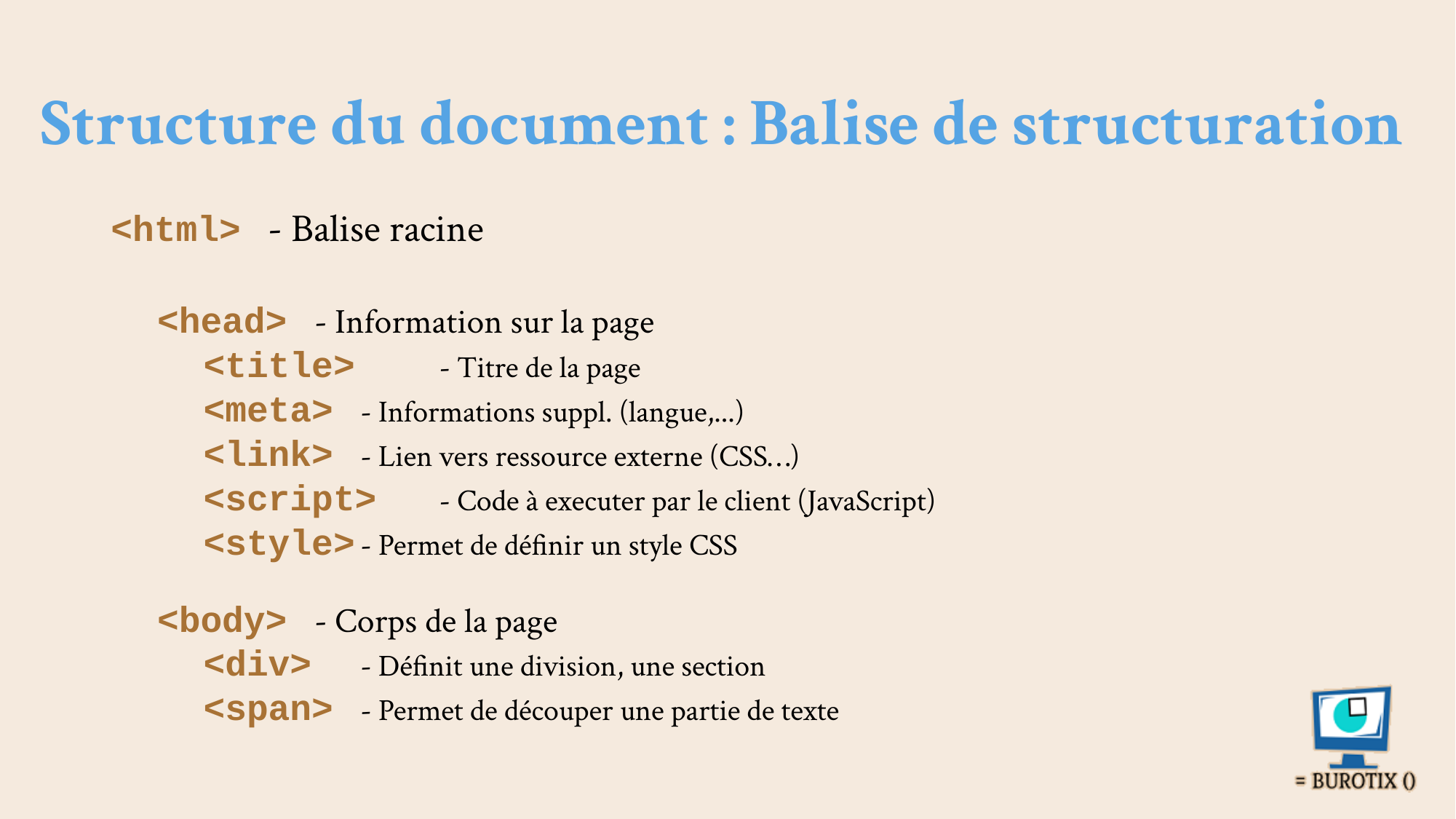

# Structure du document : Balise de structuration
<html>	- Balise racine
<head> 	- Information sur la page
<title> 		- Titre de la page
<meta>		- Informations suppl. (langue,...)
<link>		- Lien vers ressource externe (CSS…)
<script>		- Code à executer par le client (JavaScript)
<style>		- Permet de définir un style CSS
<body> 	- Corps de la page
<div>		- Définit une division, une section
<span>		- Permet de découper une partie de texte